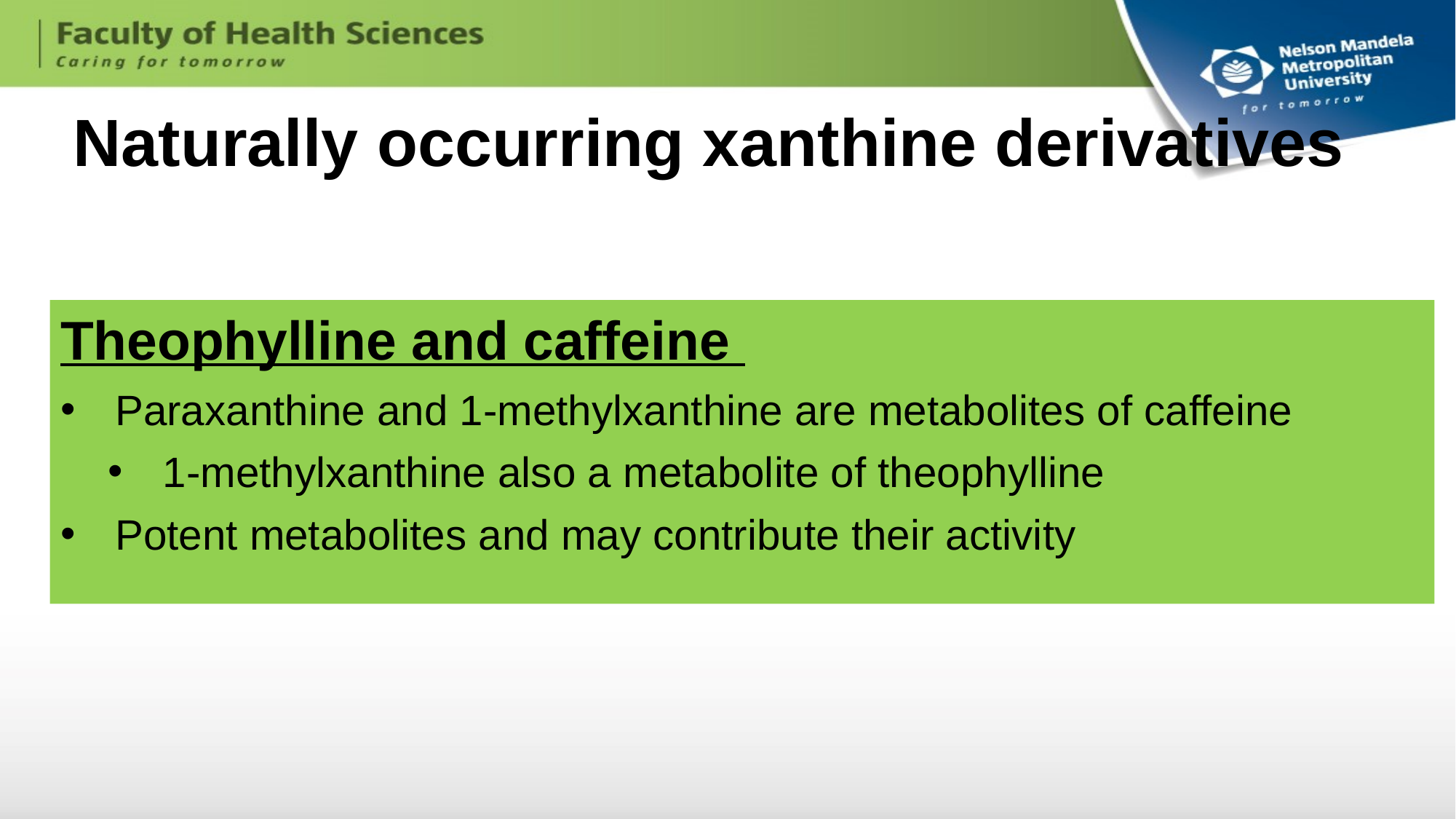

# Naturally occurring xanthine derivatives
Theophylline and caffeine
Paraxanthine and 1-methylxanthine are metabolites of caffeine
1-methylxanthine also a metabolite of theophylline
Potent metabolites and may contribute their activity